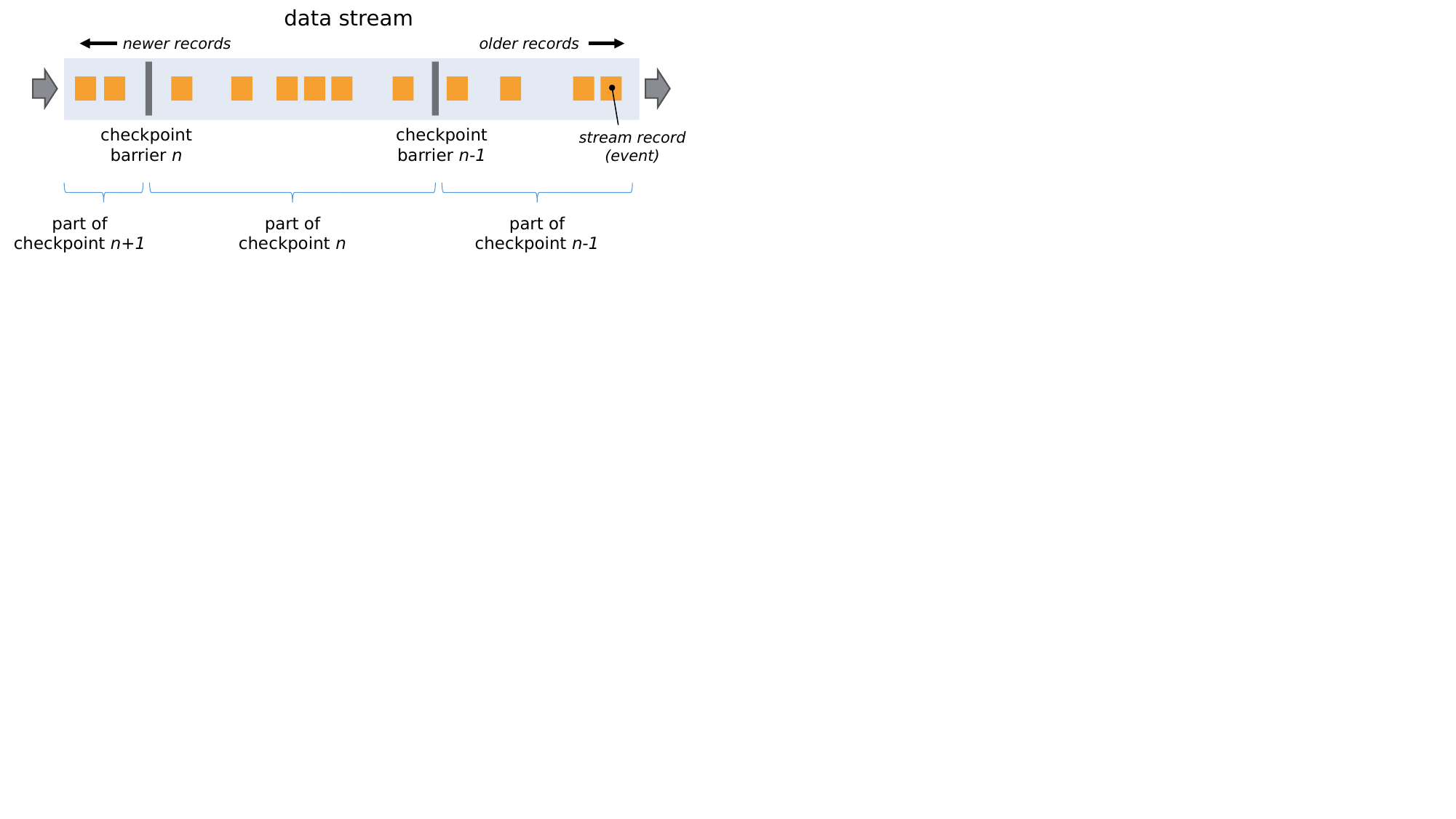

data stream
newer records
older records

checkpoint
barrier n
checkpoint
barrier n-1
stream record
(event)

part of
checkpoint n+1
part of
checkpoint n
part of
checkpoint n-1